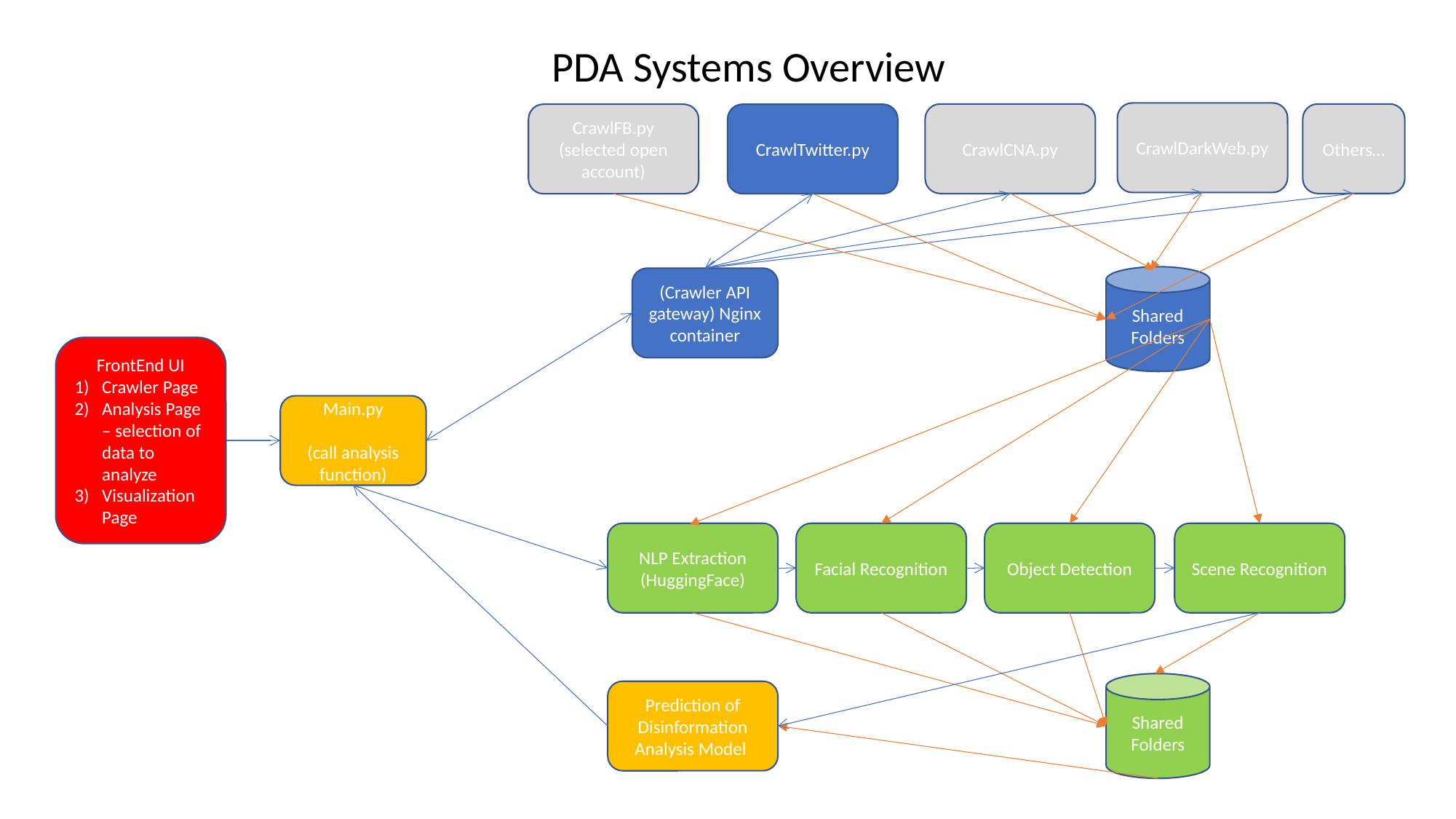

PDA Systems Overview
CrawlDarkWeb.py
CrawlCNA.py
Others…
CrawlFB.py (selected open account)
CrawlTwitter.py
Shared Folders
(Crawler API gateway) Nginx container
FrontEnd UI
Crawler Page
Analysis Page – selection of data to analyze
Visualization Page
Main.py

(call analysis function)
NLP Extraction (HuggingFace)
Facial Recognition
Object Detection
Scene Recognition
Shared Folders
Prediction of Disinformation Analysis Model